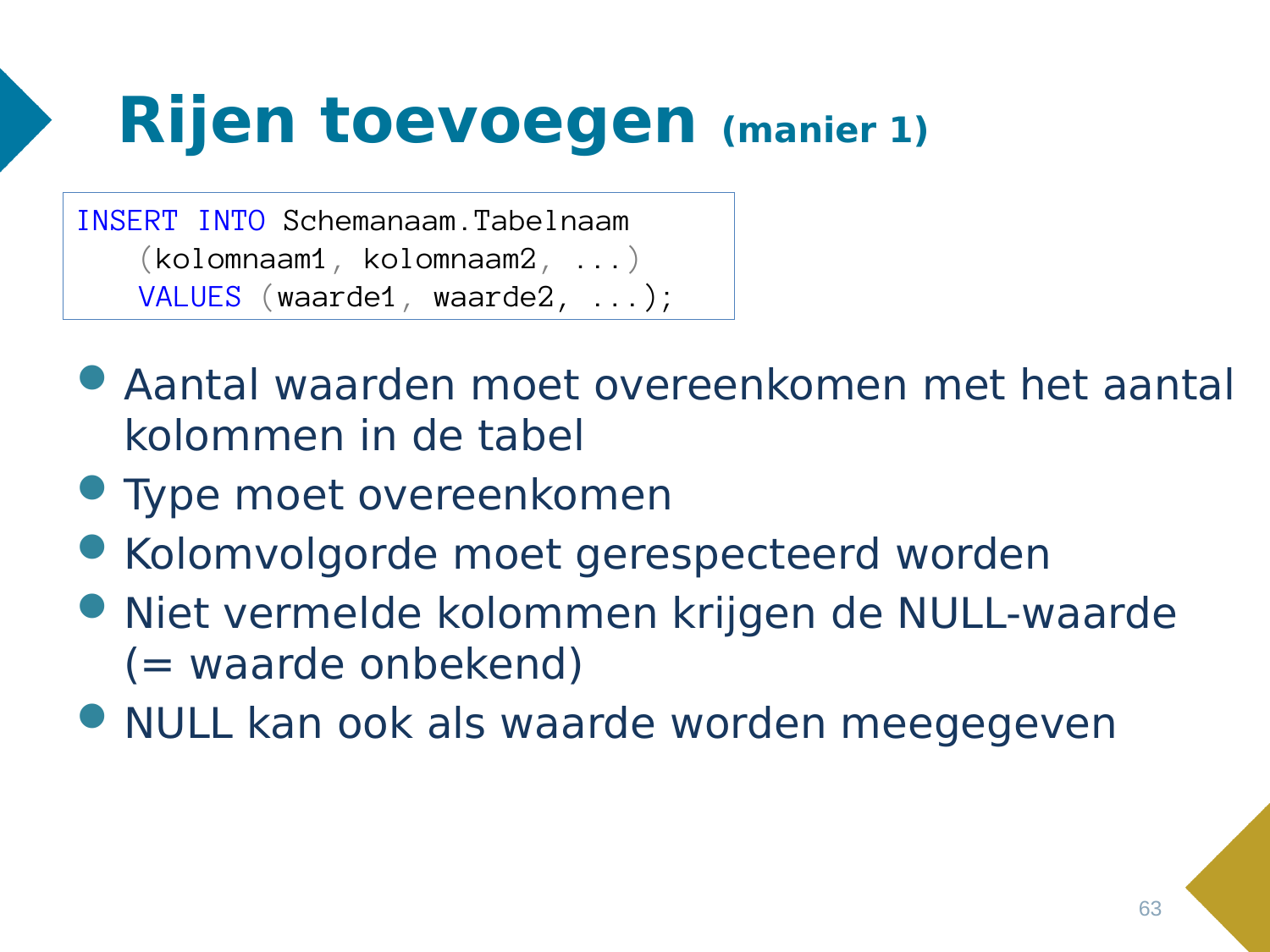

# Rijen toevoegen (manier 1)
INSERT INTO Schemanaam.Tabelnaam
(kolomnaam1, kolomnaam2, ...)
VALUES (waarde1, waarde2, ...);
Aantal waarden moet overeenkomen met het aantal kolommen in de tabel
Type moet overeenkomen
Kolomvolgorde moet gerespecteerd worden
Niet vermelde kolommen krijgen de NULL-waarde
(= waarde onbekend)
NULL kan ook als waarde worden meegegeven
63